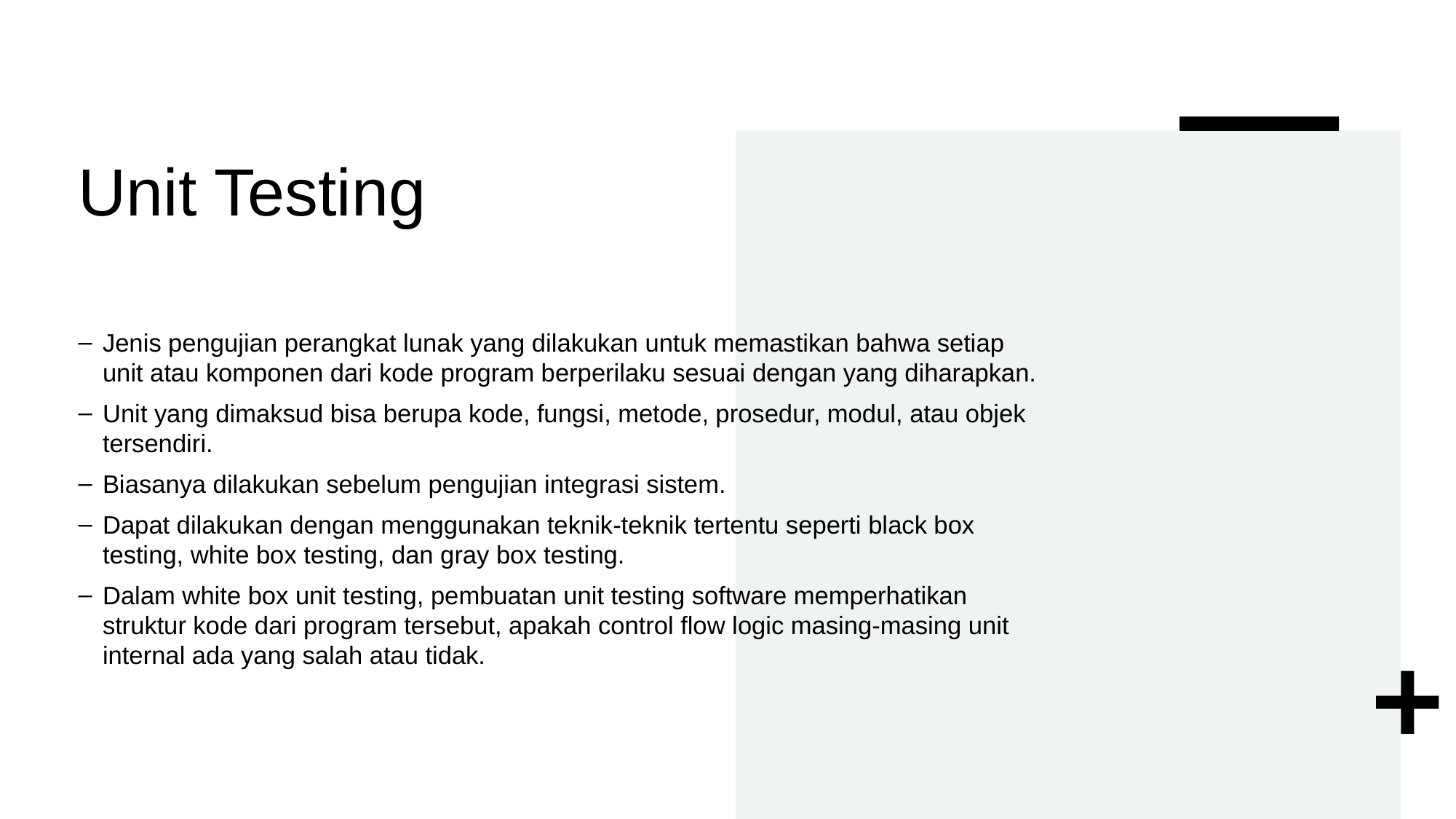

# Unit Testing
Jenis pengujian perangkat lunak yang dilakukan untuk memastikan bahwa setiap unit atau komponen dari kode program berperilaku sesuai dengan yang diharapkan.
Unit yang dimaksud bisa berupa kode, fungsi, metode, prosedur, modul, atau objek tersendiri.
Biasanya dilakukan sebelum pengujian integrasi sistem.
Dapat dilakukan dengan menggunakan teknik-teknik tertentu seperti black box testing, white box testing, dan gray box testing.
Dalam white box unit testing, pembuatan unit testing software memperhatikan struktur kode dari program tersebut, apakah control flow logic masing-masing unit internal ada yang salah atau tidak.